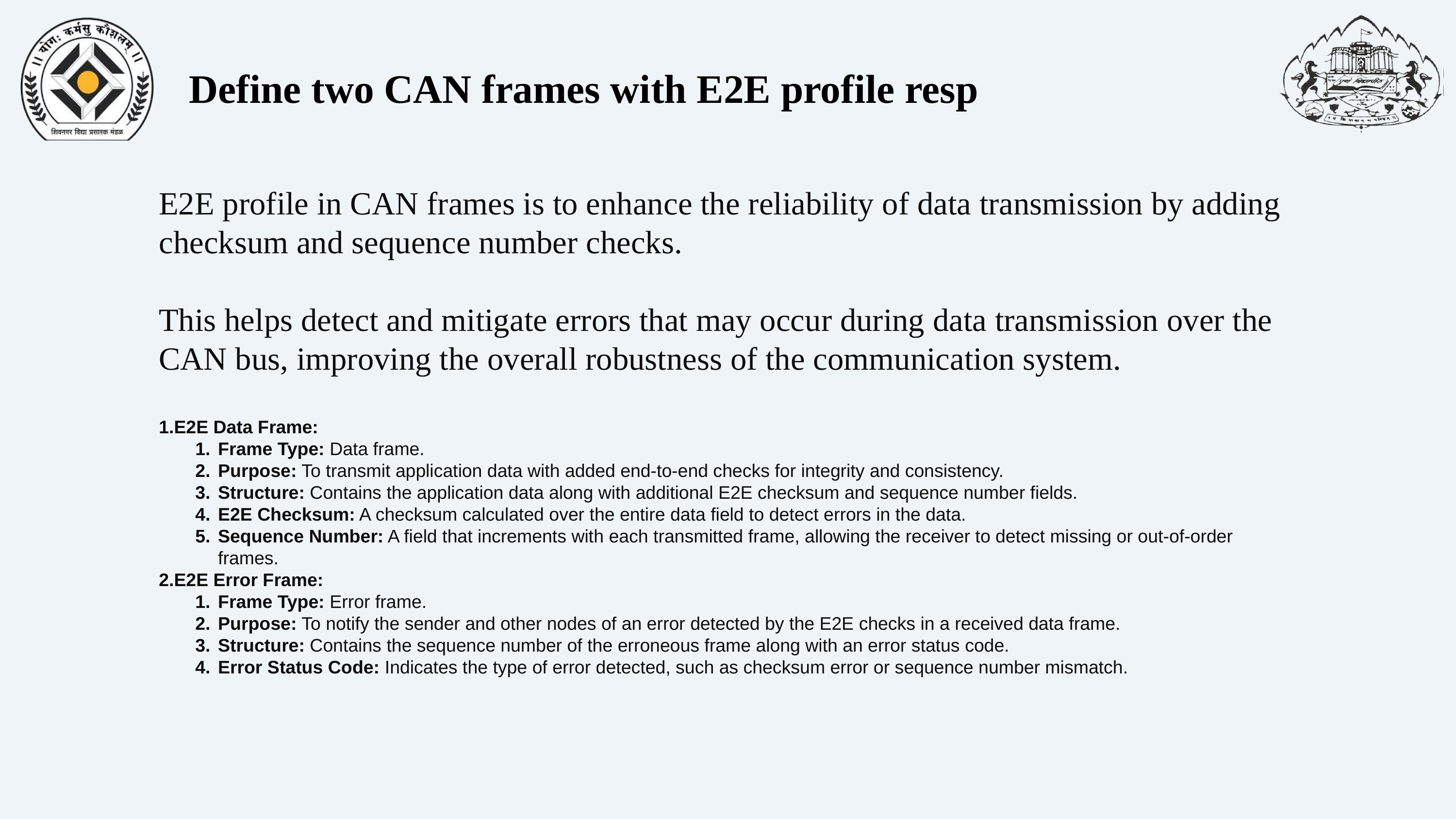

Define two CAN frames with E2E profile resp
E2E profile in CAN frames is to enhance the reliability of data transmission by adding checksum and sequence number checks.

This helps detect and mitigate errors that may occur during data transmission over the CAN bus, improving the overall robustness of the communication system.

E2E Data Frame:
Frame Type: Data frame.
Purpose: To transmit application data with added end-to-end checks for integrity and consistency.
Structure: Contains the application data along with additional E2E checksum and sequence number fields.
E2E Checksum: A checksum calculated over the entire data field to detect errors in the data.
Sequence Number: A field that increments with each transmitted frame, allowing the receiver to detect missing or out-of-order frames.
E2E Error Frame:
Frame Type: Error frame.
Purpose: To notify the sender and other nodes of an error detected by the E2E checks in a received data frame.
Structure: Contains the sequence number of the erroneous frame along with an error status code.
Error Status Code: Indicates the type of error detected, such as checksum error or sequence number mismatch.